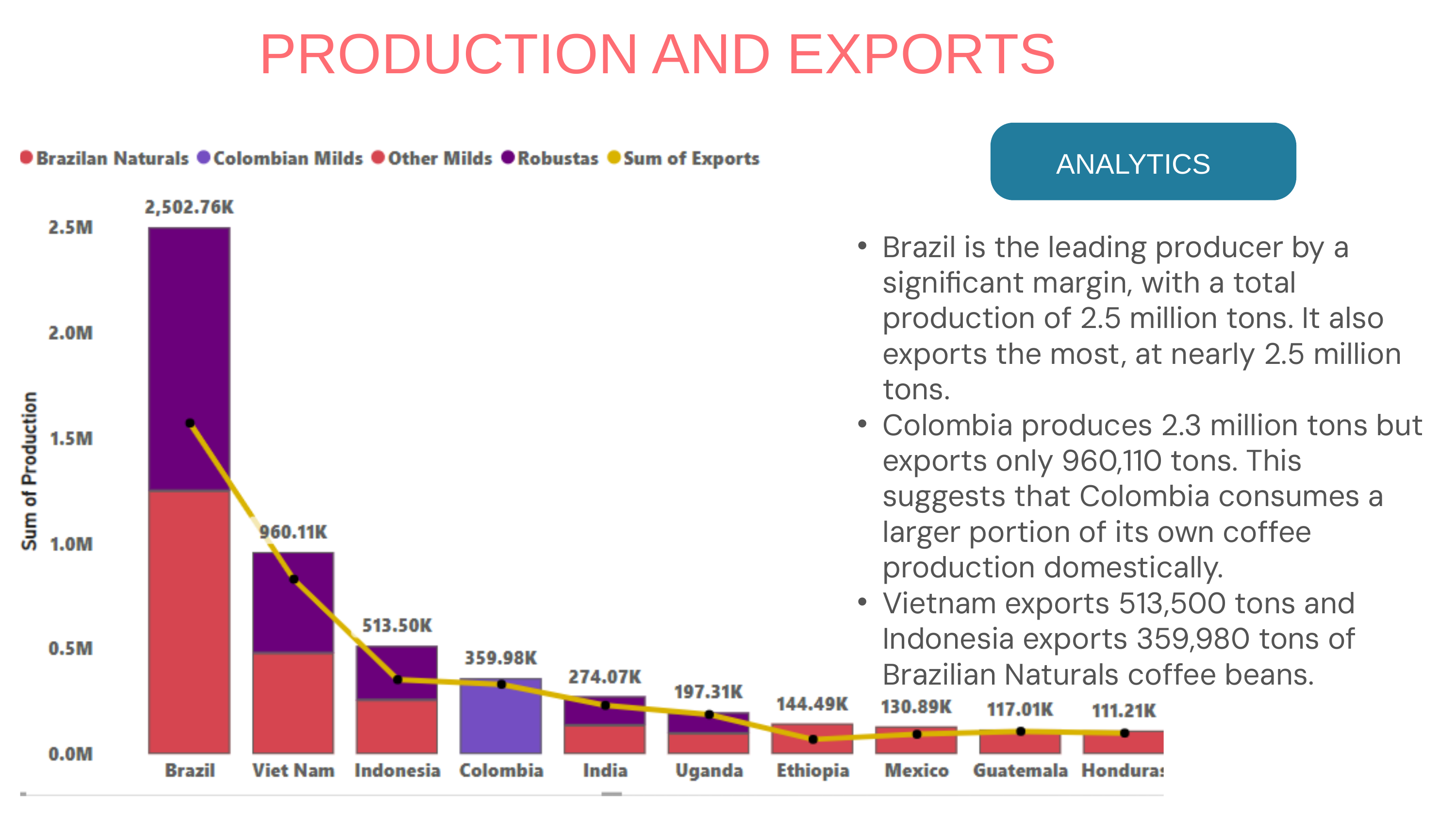

PRODUCTION AND EXPORTS

ANALYTICS

Brazil is the leading producer by a significant margin, with a total production of 2.5 million tons. It also exports the most, at nearly 2.5 million tons.
Colombia produces 2.3 million tons but exports only 960,110 tons. This suggests that Colombia consumes a larger portion of its own coffee production domestically.
Vietnam exports 513,500 tons and Indonesia exports 359,980 tons of Brazilian Naturals coffee beans.